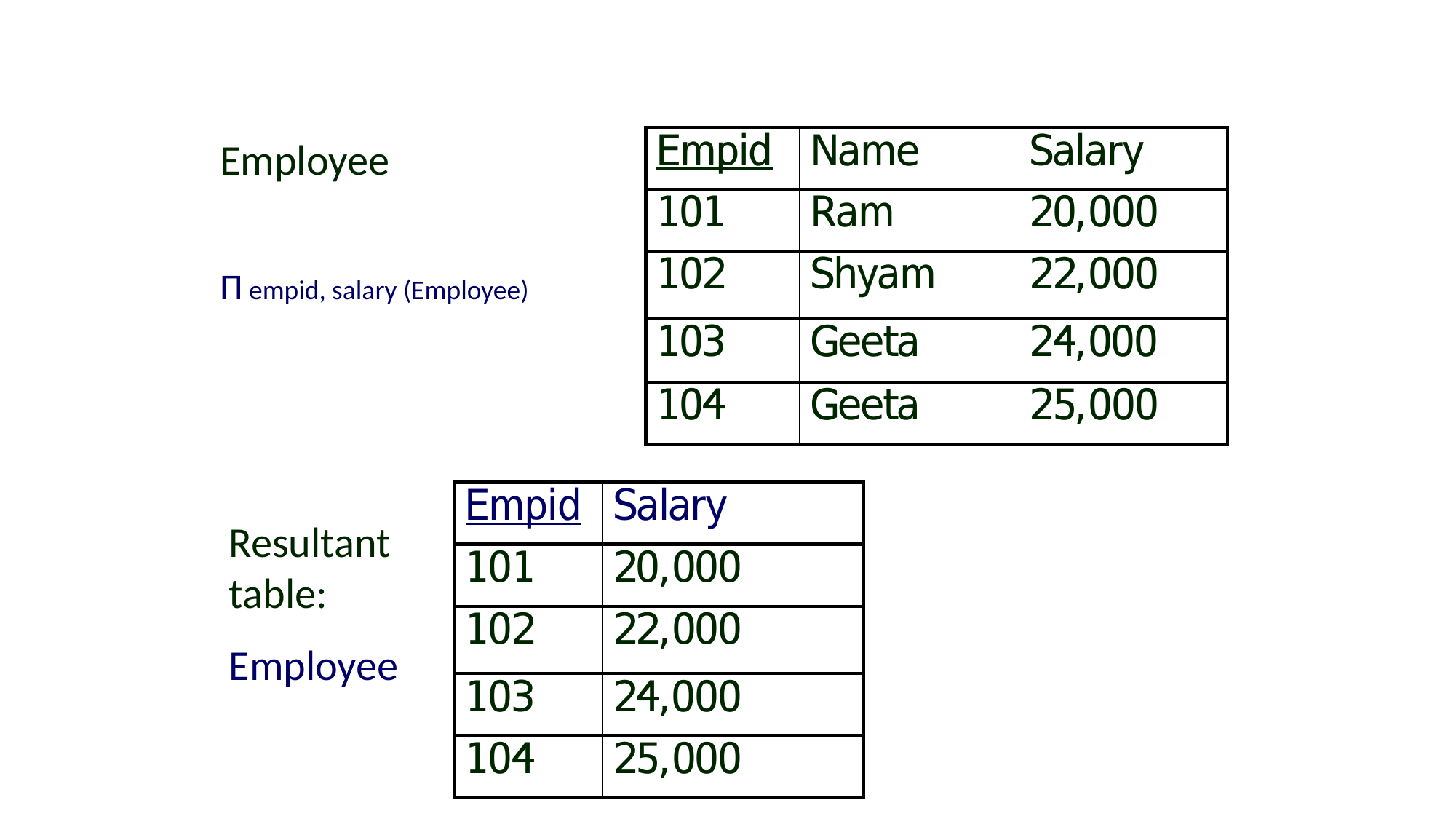

Employee

Π empid, salary (Employee)

| Empid | Name | Salary |
| --- | --- | --- |
| 101 | Ram | 20,000 |
| 102 | Shyam | 22,000 |
| 103 | Geeta | 24,000 |
| 104 | Geeta | 25,000 |
| Empid | Salary |
| --- | --- |
| 101 | 20,000 |
| 102 | 22,000 |
| 103 | 24,000 |
| 104 | 25,000 |
Resultant table:
Employee